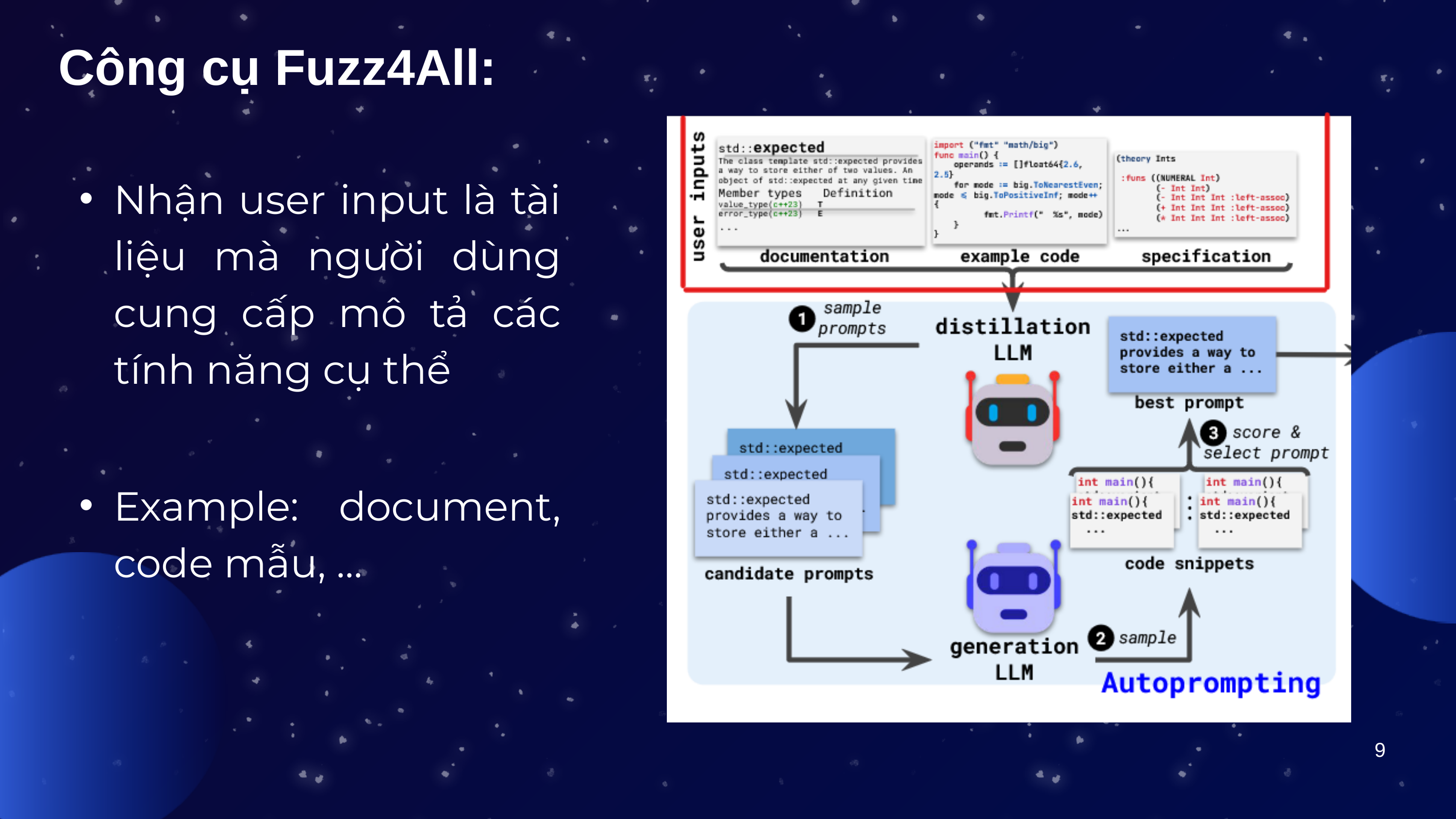

Công cụ Fuzz4All:

Nhận user input là tài liệu mà người dùng cung cấp mô tả các tính năng cụ thể

Example: document, code mẫu, ...

9